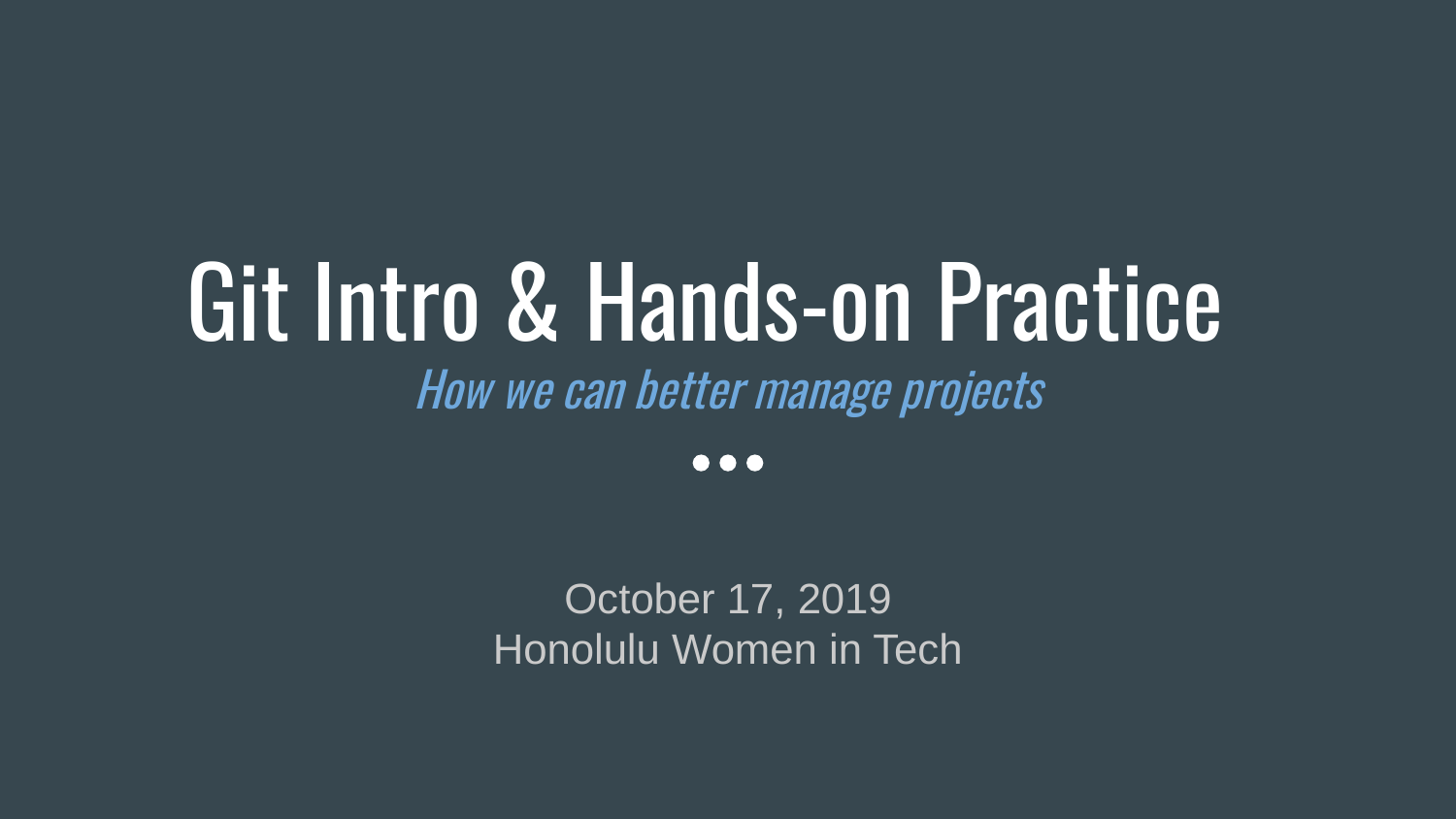

# Git Intro & Hands-on Practice
How we can better manage projects

October 17, 2019
Honolulu Women in Tech